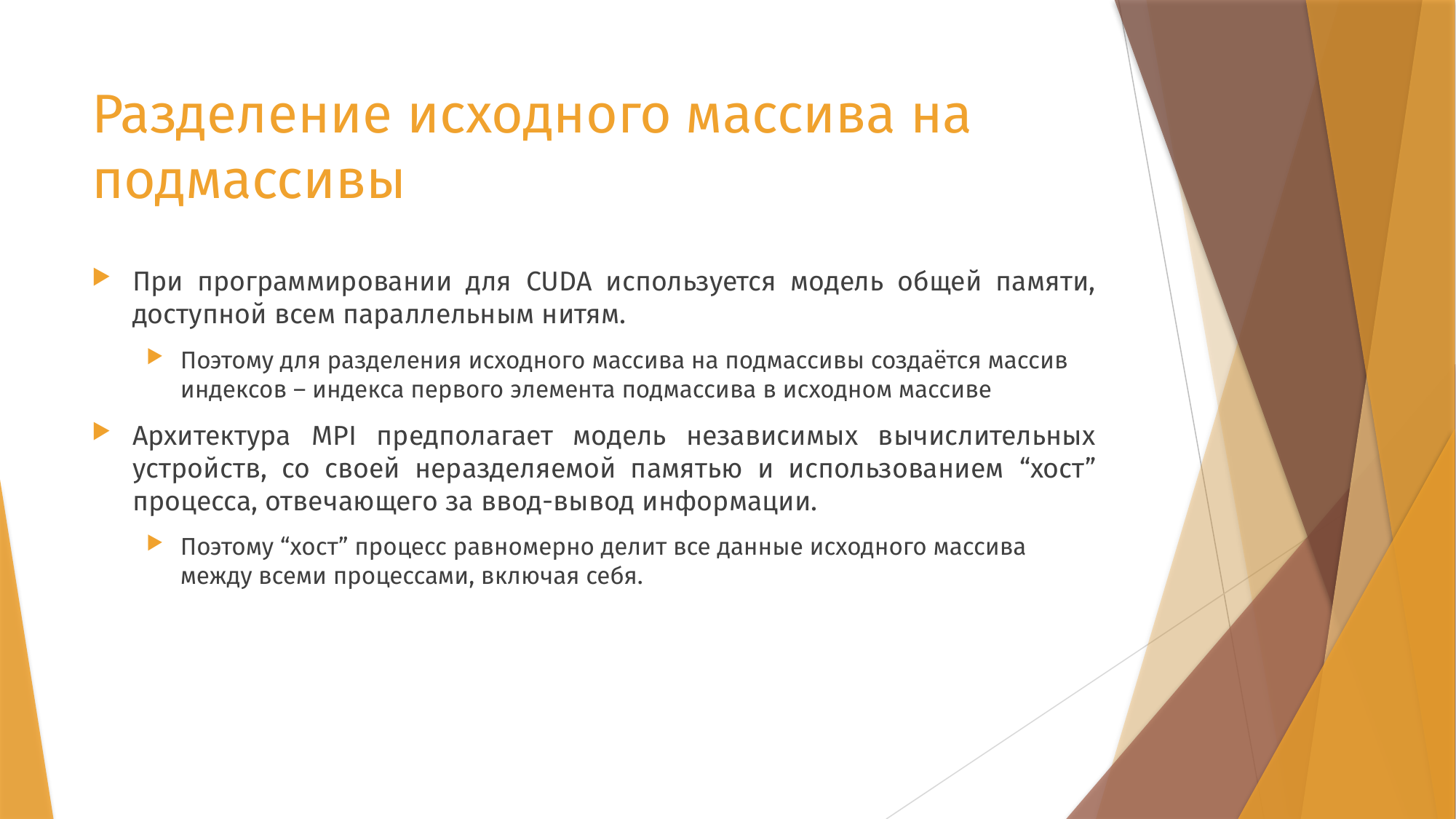

# Разделение исходного массива на подмассивы
При программировании для CUDA используется модель общей памяти, доступной всем параллельным нитям.
Поэтому для разделения исходного массива на подмассивы создаётся массив индексов – индекса первого элемента подмассива в исходном массиве
Архитектура MPI предполагает модель независимых вычислительных устройств, со своей неразделяемой памятью и использованием “хост” процесса, отвечающего за ввод-вывод информации.
Поэтому “хост” процесс равномерно делит все данные исходного массива между всеми процессами, включая себя.